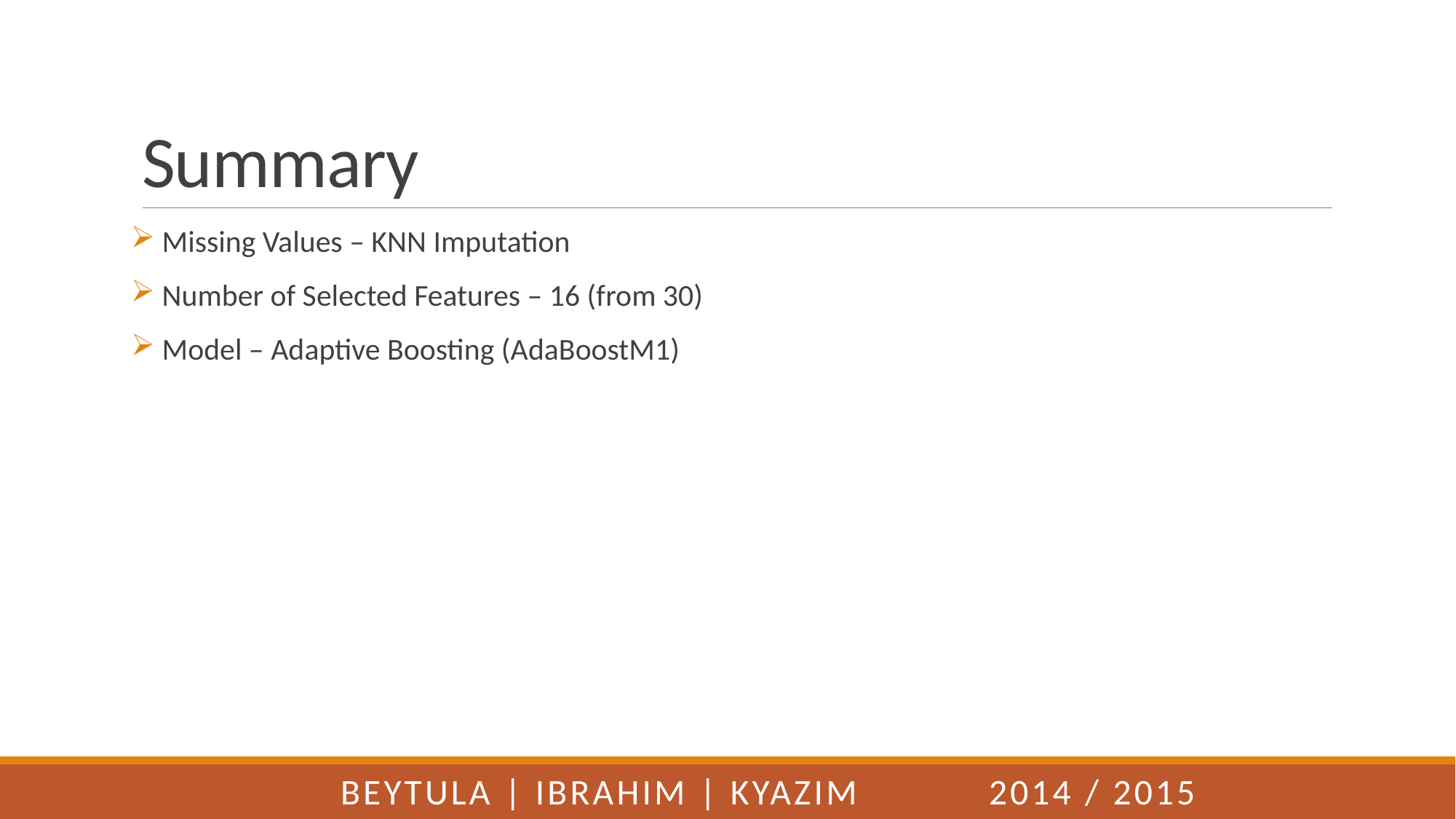

# Summary
 Missing Values – KNN Imputation
 Number of Selected Features – 16 (from 30)
 Model – Adaptive Boosting (AdaBoostM1)
Beytula | Ibrahim | Kyazim 					2014 / 2015